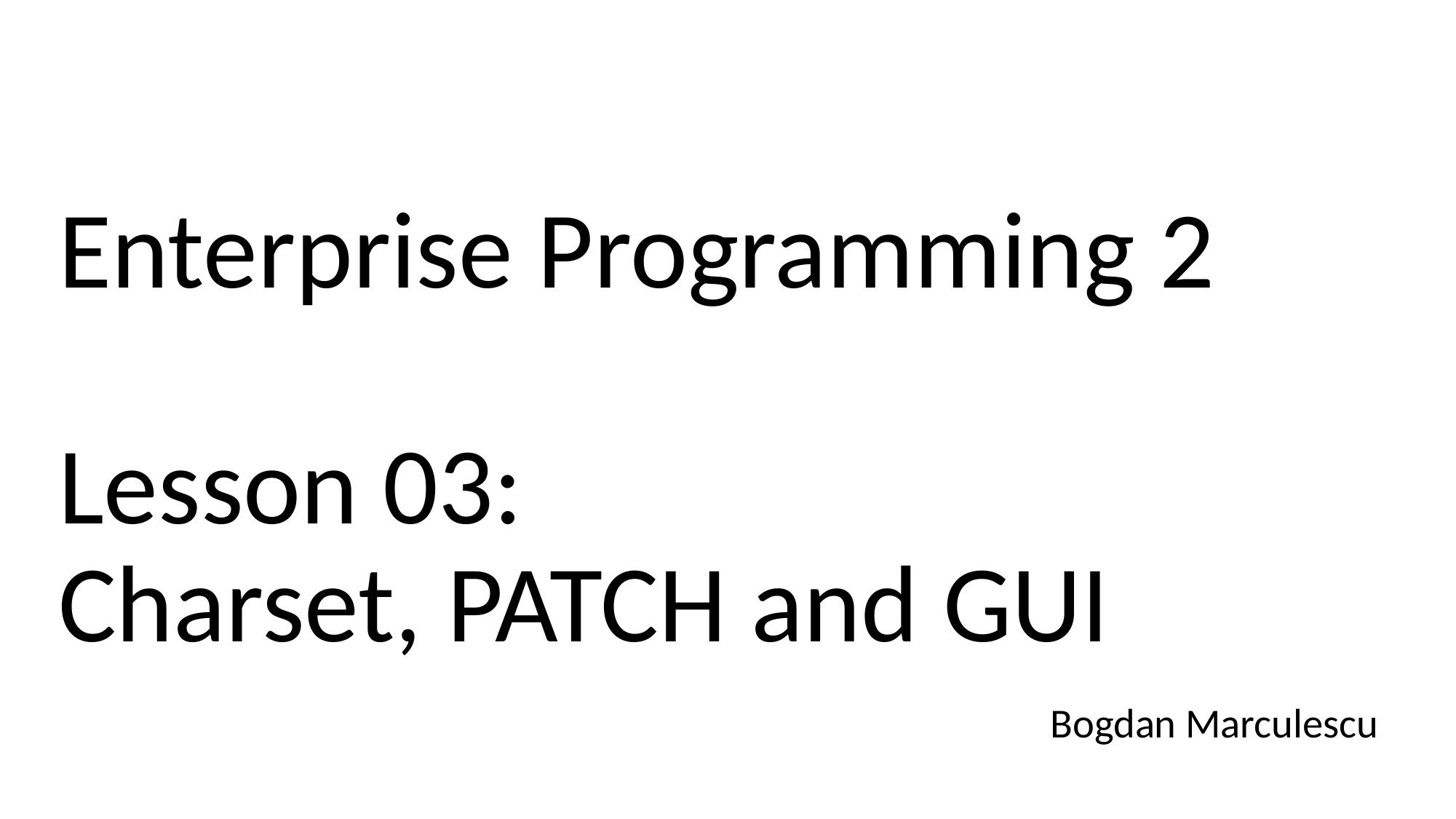

# Enterprise Programming 2 Lesson 03: Charset, PATCH and GUI
Bogdan Marculescu